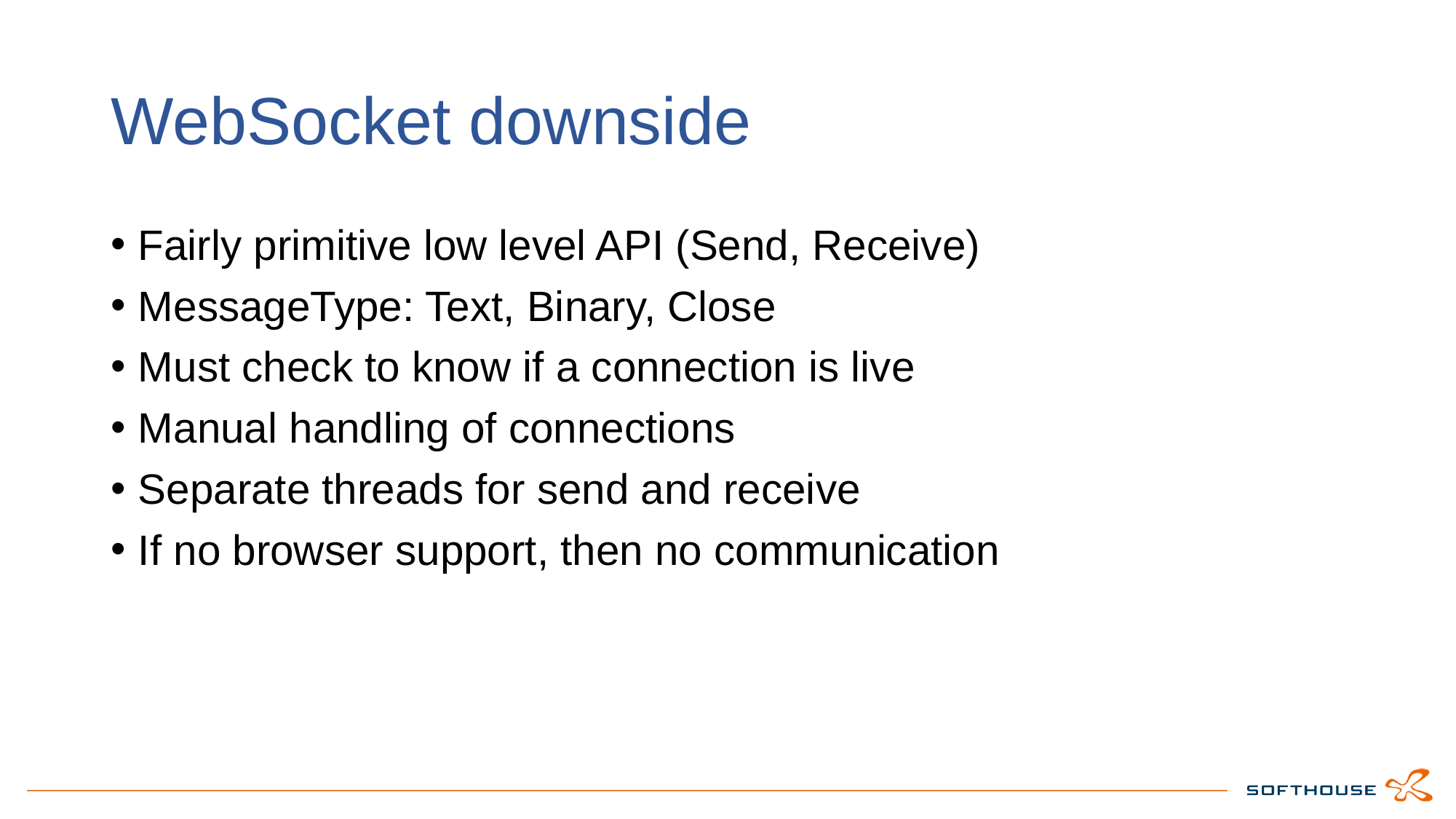

# WebSocket downside
Fairly primitive low level API (Send, Receive)
MessageType: Text, Binary, Close
Must check to know if a connection is live
Manual handling of connections
Separate threads for send and receive
If no browser support, then no communication